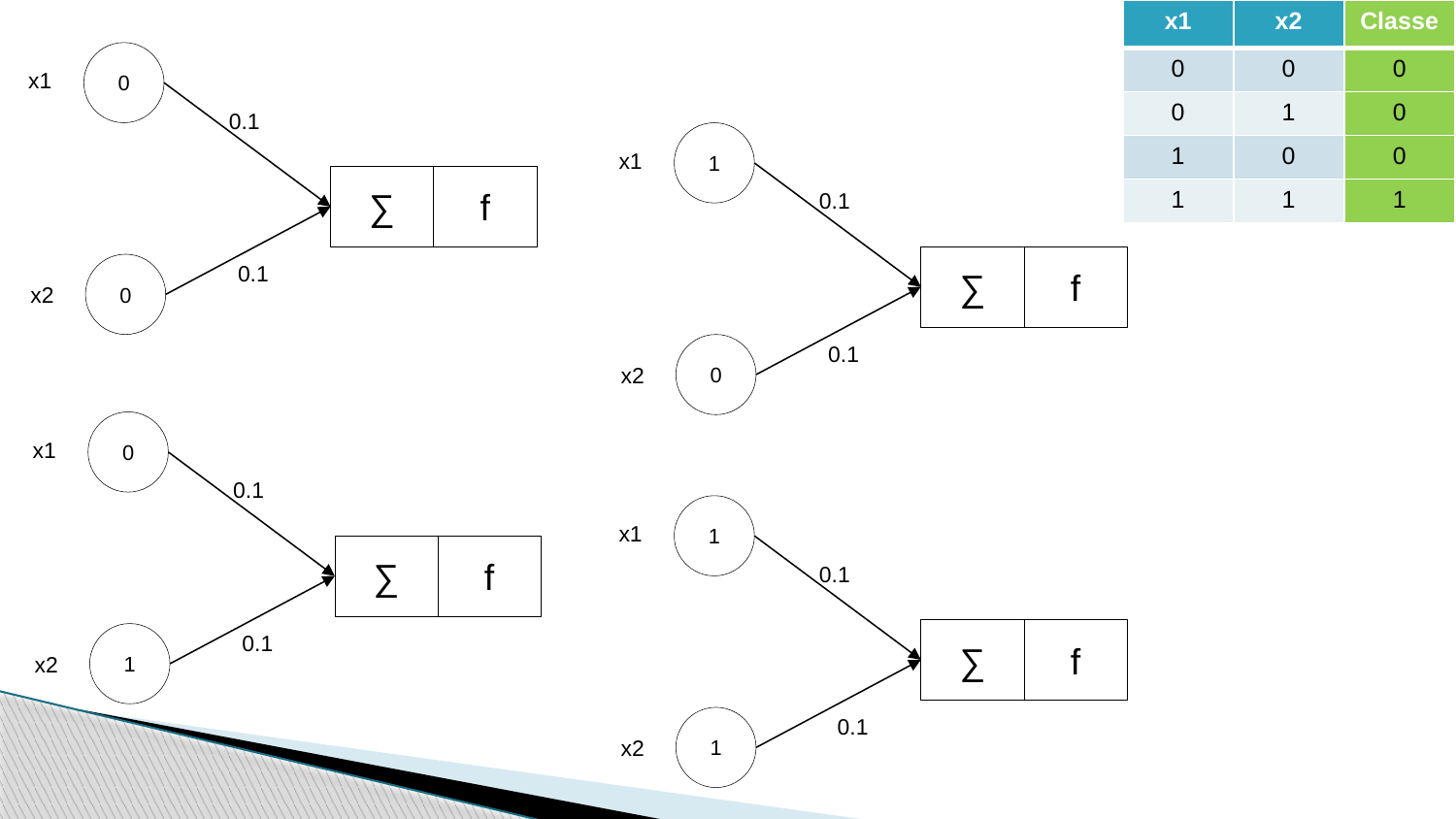

| x1 | x2 | Classe |
| --- | --- | --- |
| 0 | 0 | 0 |
| 0 | 1 | 0 |
| 1 | 0 | 0 |
| 1 | 1 | 1 |
0
x1
0.1
∑
f
0.1
0
x2
1
x1
0.1
∑
f
0.1
0
x2
0
x1
0.1
∑
f
0.1
1
x2
1
x1
0.1
∑
f
0.1
1
x2